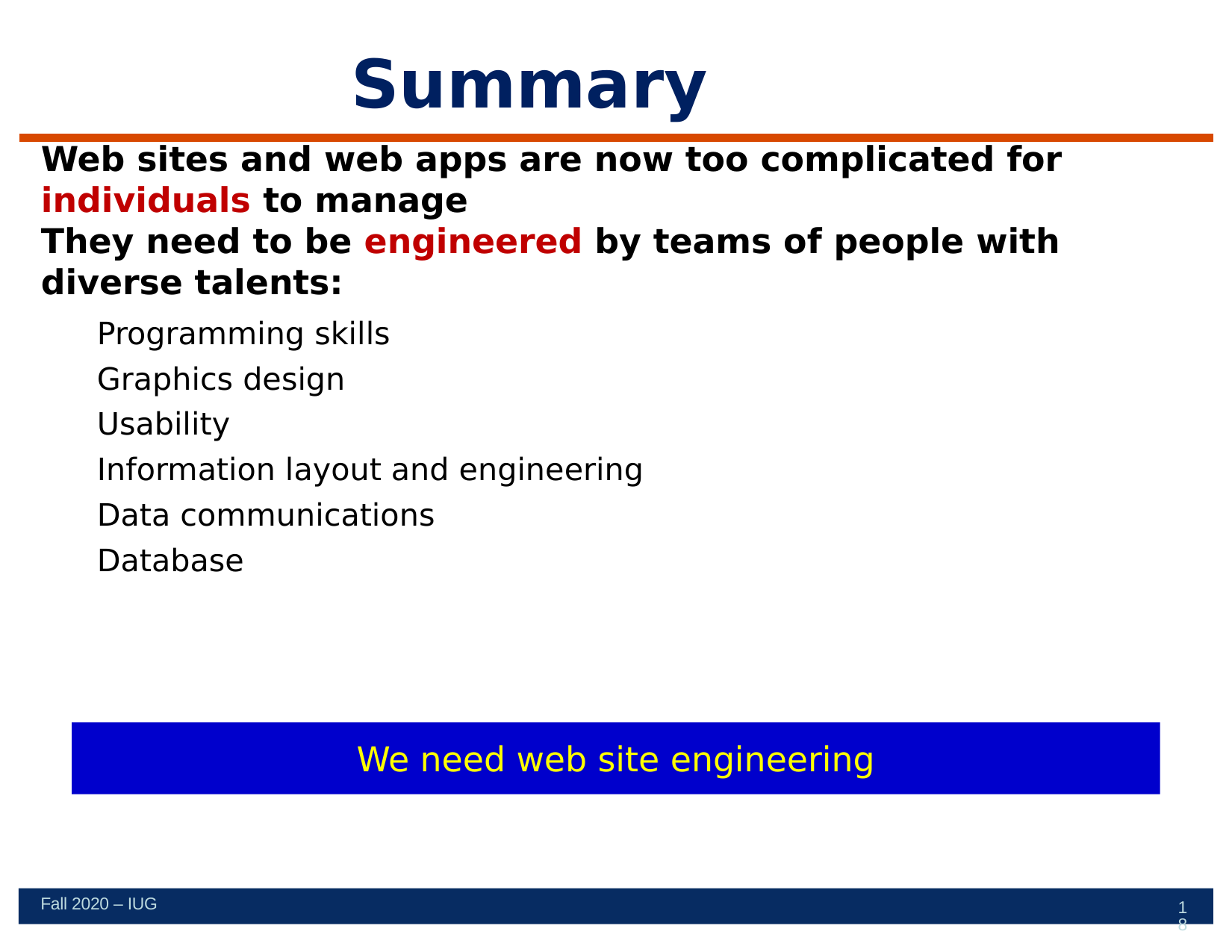

# Summary
Web sites and web apps are now too complicated for individuals to manage
They need to be engineered by teams of people with diverse talents:
Programming skills
Graphics design
Usability
Information layout and engineering
Data communications
Database
We need web site engineering
Fall 2020 – IUG
18